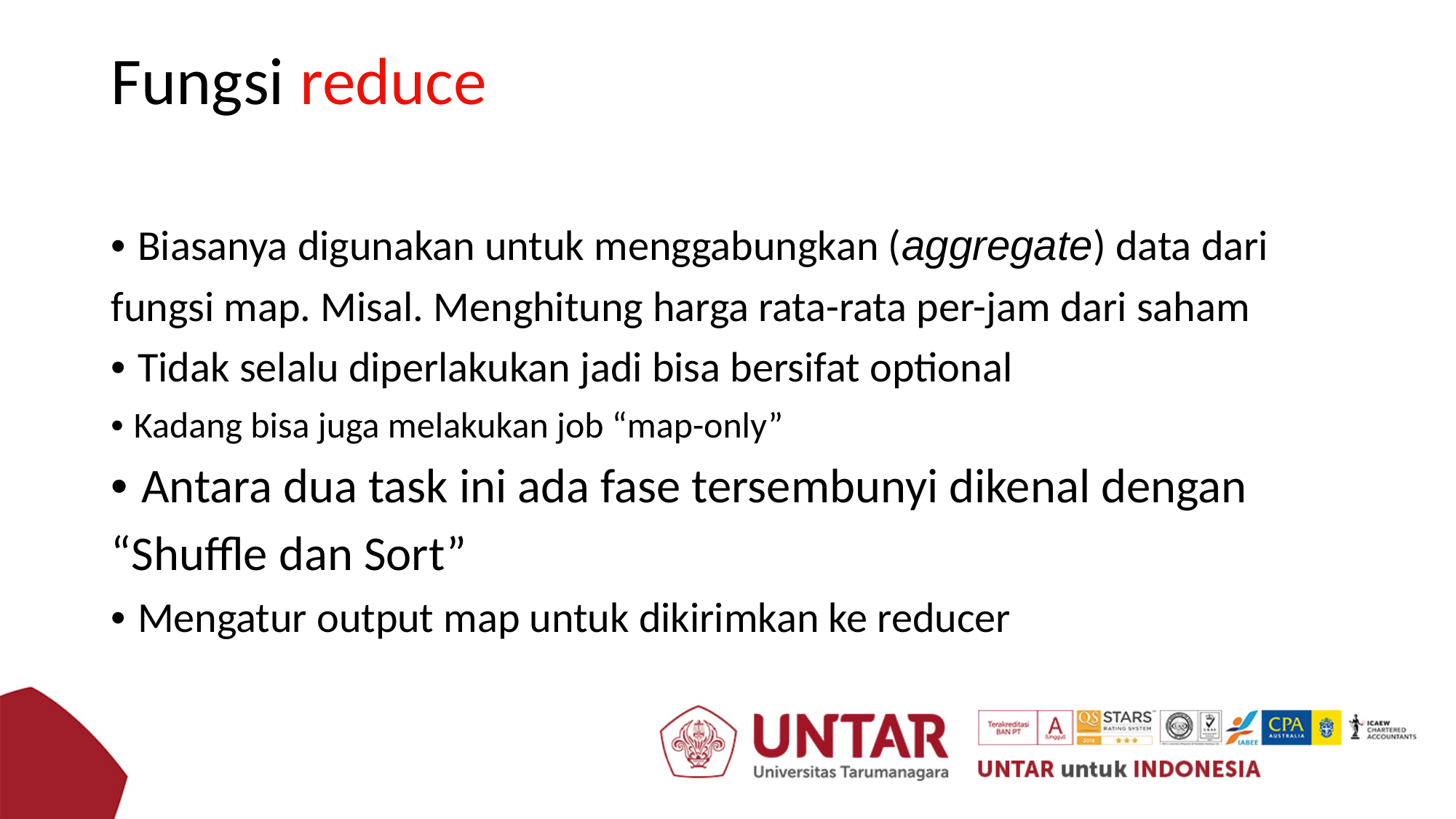

# Fungsi reduce
• Biasanya digunakan untuk menggabungkan (aggregate) data dari
fungsi map. Misal. Menghitung harga rata-rata per-jam dari saham
• Tidak selalu diperlakukan jadi bisa bersifat optional
• Kadang bisa juga melakukan job “map-only”
• Antara dua task ini ada fase tersembunyi dikenal dengan
“Shuffle dan Sort”
• Mengatur output map untuk dikirimkan ke reducer